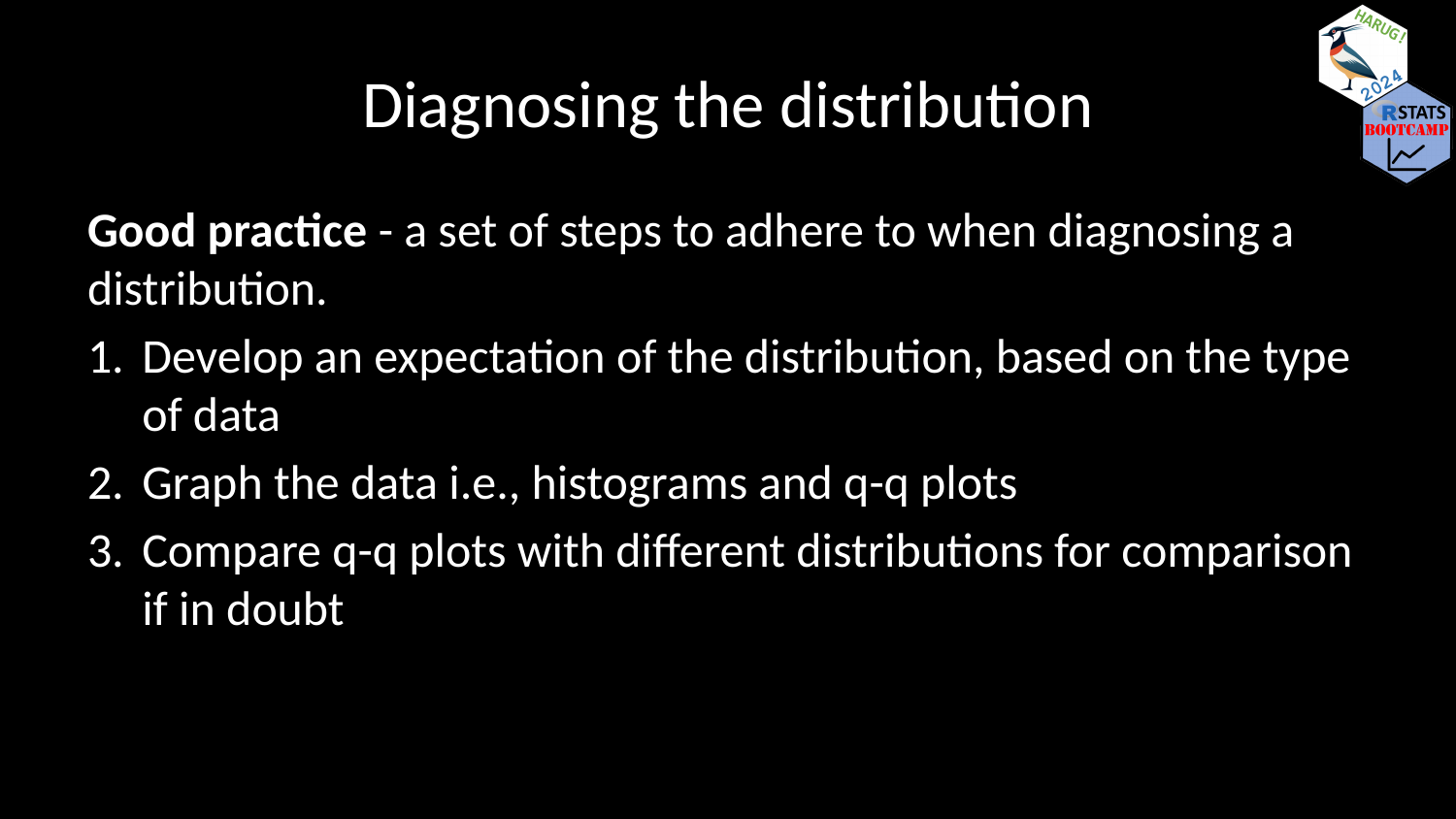

# Diagnosing the distribution
Good practice - a set of steps to adhere to when diagnosing a distribution.
Develop an expectation of the distribution, based on the type of data
Graph the data i.e., histograms and q-q plots
Compare q-q plots with different distributions for comparison if in doubt